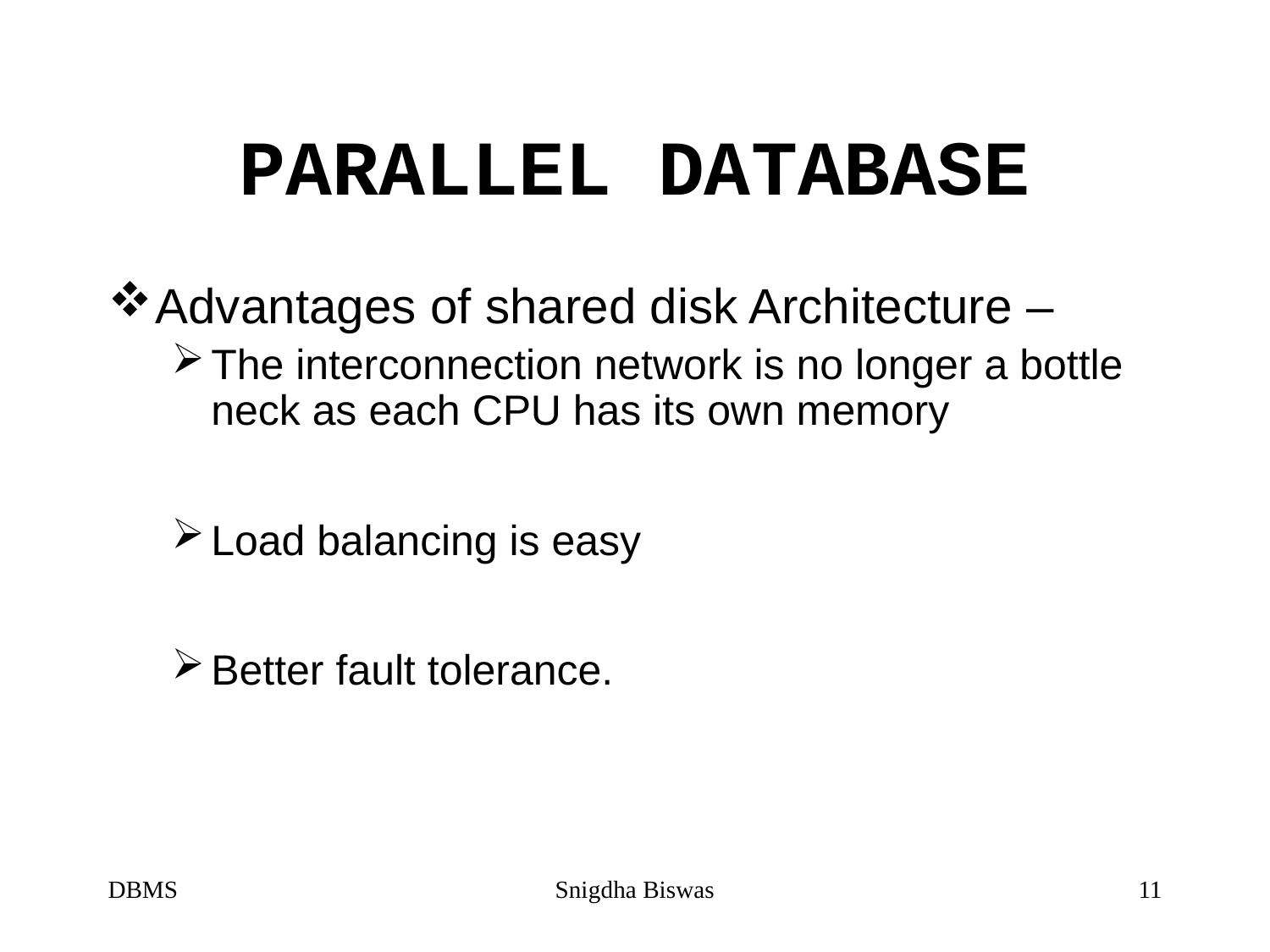

# PARALLEL DATABASE
Advantages of shared disk Architecture –
The interconnection network is no longer a bottle neck as each CPU has its own memory

Load balancing is easy

Better fault tolerance.

DBMS
Snigdha Biswas
11